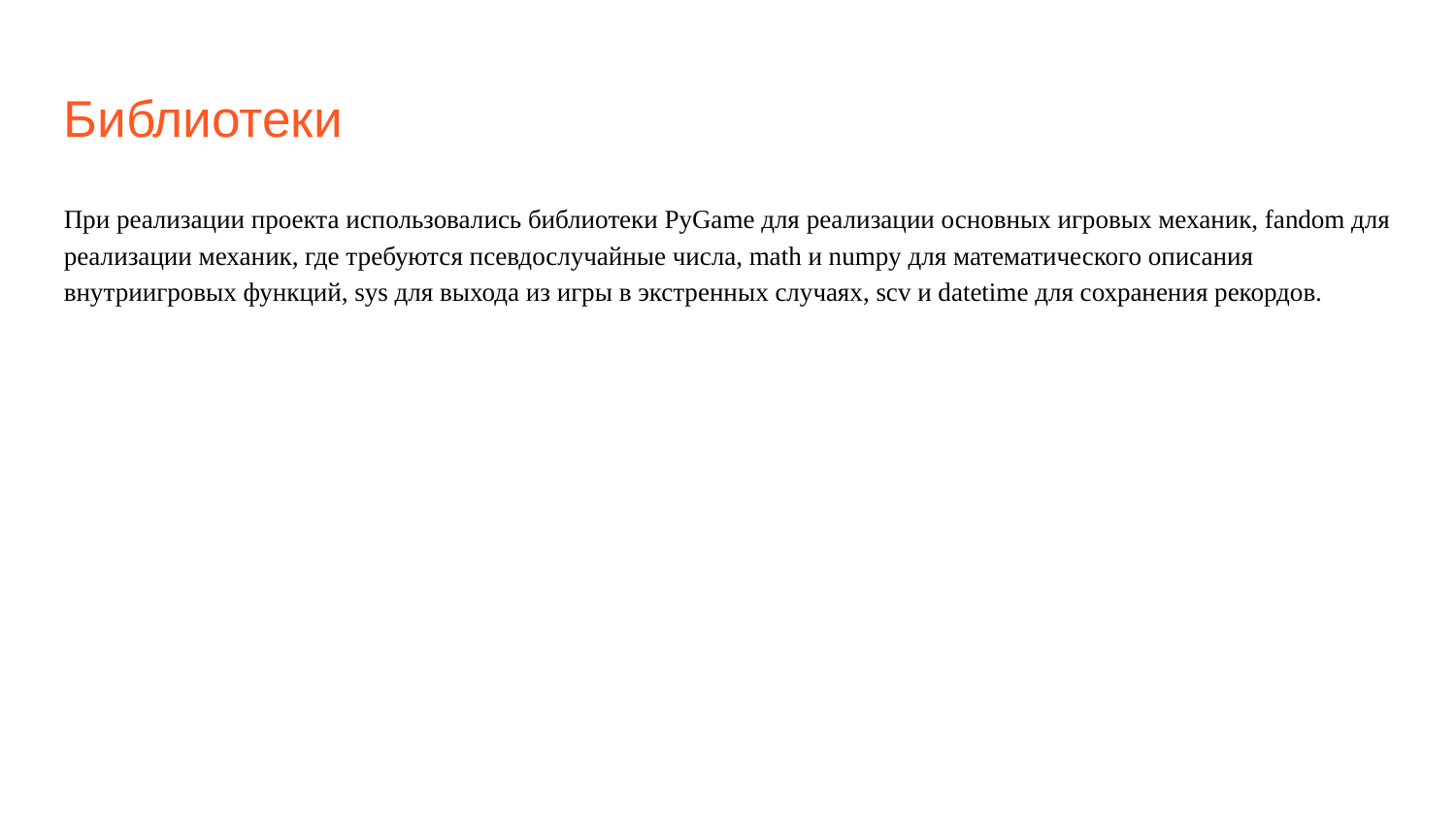

Библиотеки
При реализации проекта использовались библиотеки PyGame для реализации основных игровых механик, fandom для реализации механик, где требуются псевдослучайные числа, math и numpy для математического описания внутриигровых функций, sys для выхода из игры в экстренных случаях, scv и datetime для сохранения рекордов.